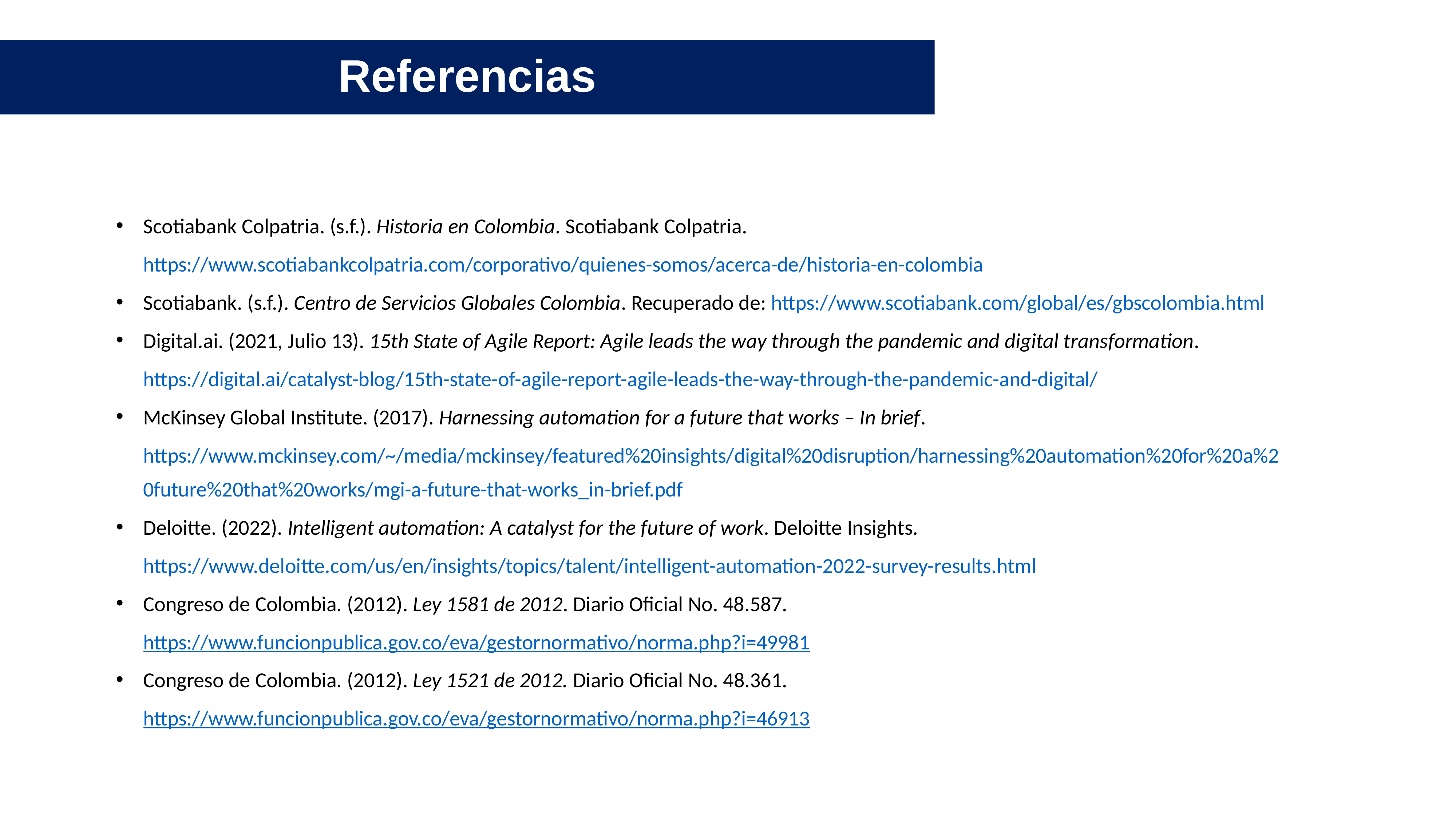

# Referencias
Scotiabank Colpatria. (s.f.). Historia en Colombia. Scotiabank Colpatria. https://www.scotiabankcolpatria.com/corporativo/quienes-somos/acerca-de/historia-en-colombia
Scotiabank. (s.f.). Centro de Servicios Globales Colombia. Recuperado de: https://www.scotiabank.com/global/es/gbscolombia.html
Digital.ai. (2021, Julio 13). 15th State of Agile Report: Agile leads the way through the pandemic and digital transformation. https://digital.ai/catalyst-blog/15th-state-of-agile-report-agile-leads-the-way-through-the-pandemic-and-digital/
McKinsey Global Institute. (2017). Harnessing automation for a future that works – In brief. https://www.mckinsey.com/~/media/mckinsey/featured%20insights/digital%20disruption/harnessing%20automation%20for%20a%20future%20that%20works/mgi-a-future-that-works_in-brief.pdf
Deloitte. (2022). Intelligent automation: A catalyst for the future of work. Deloitte Insights. https://www.deloitte.com/us/en/insights/topics/talent/intelligent-automation-2022-survey-results.html
Congreso de Colombia. (2012). Ley 1581 de 2012. Diario Oficial No. 48.587. https://www.funcionpublica.gov.co/eva/gestornormativo/norma.php?i=49981
Congreso de Colombia. (2012). Ley 1521 de 2012. Diario Oficial No. 48.361. https://www.funcionpublica.gov.co/eva/gestornormativo/norma.php?i=46913